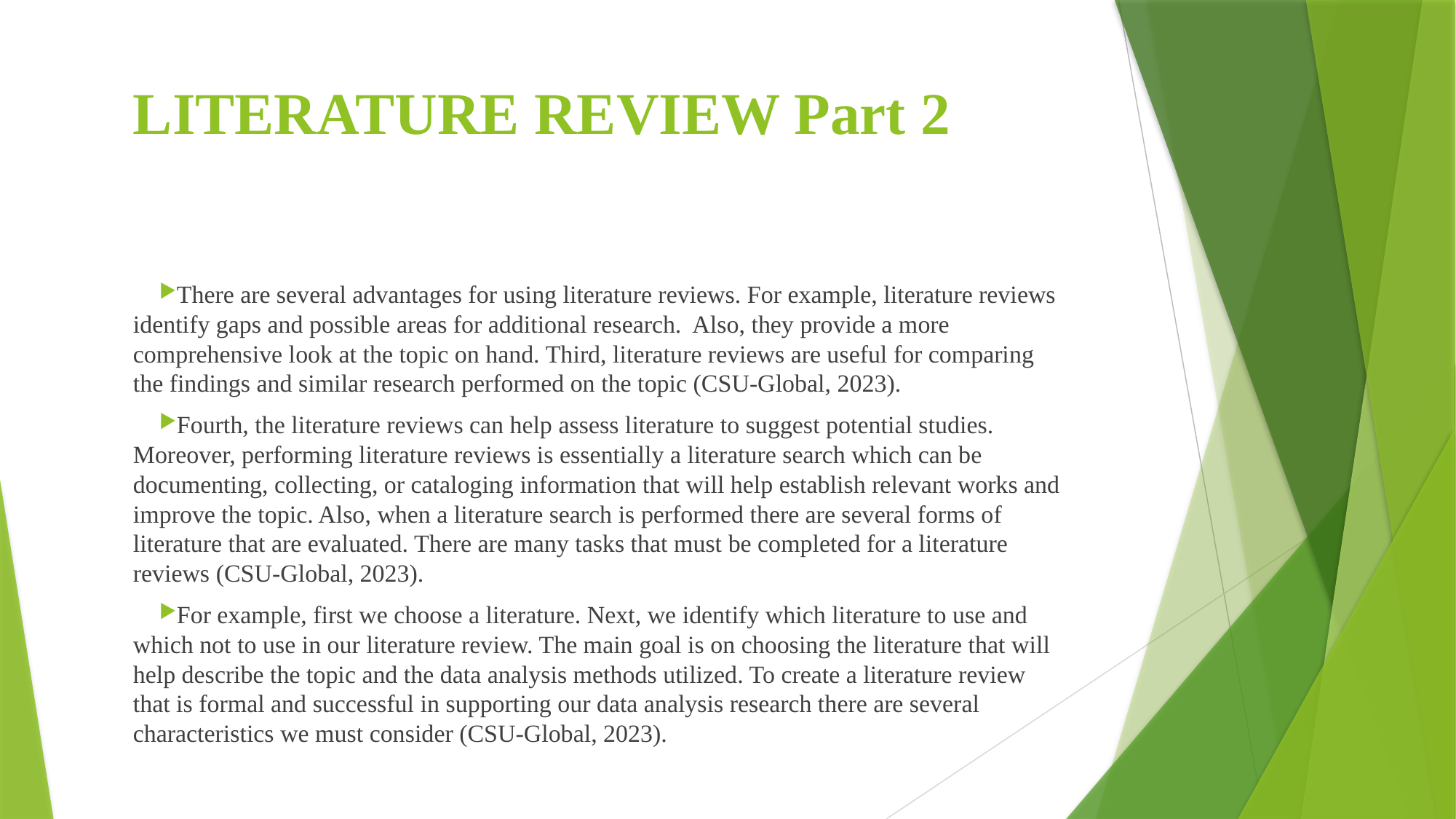

# LITERATURE REVIEW Part 2
There are several advantages for using literature reviews. For example, literature reviews identify gaps and possible areas for additional research.  Also, they provide a more comprehensive look at the topic on hand. Third, literature reviews are useful for comparing the findings and similar research performed on the topic (CSU-Global, 2023).
Fourth, the literature reviews can help assess literature to suggest potential studies. Moreover, performing literature reviews is essentially a literature search which can be documenting, collecting, or cataloging information that will help establish relevant works and improve the topic. Also, when a literature search is performed there are several forms of literature that are evaluated. There are many tasks that must be completed for a literature reviews (CSU-Global, 2023).
For example, first we choose a literature. Next, we identify which literature to use and which not to use in our literature review. The main goal is on choosing the literature that will help describe the topic and the data analysis methods utilized. To create a literature review that is formal and successful in supporting our data analysis research there are several characteristics we must consider (CSU-Global, 2023).